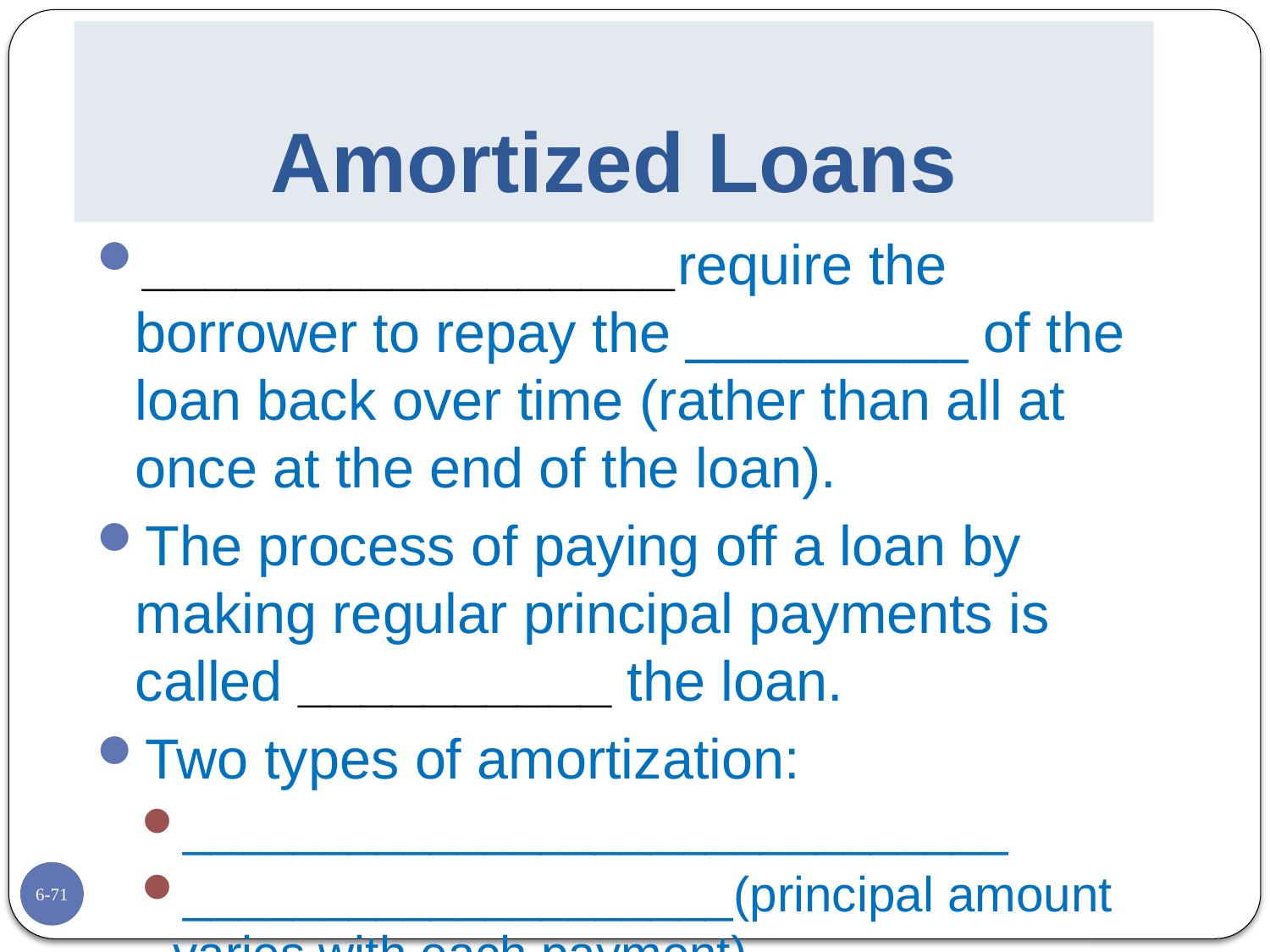

# Amortized Loans
_________________require the borrower to repay the _________ of the loan back over time (rather than all at once at the end of the loan).
The process of paying off a loan by making regular principal payments is called __________ the loan.
Two types of amortization:
______________________________
____________________(principal amount varies with each payment)
6-71